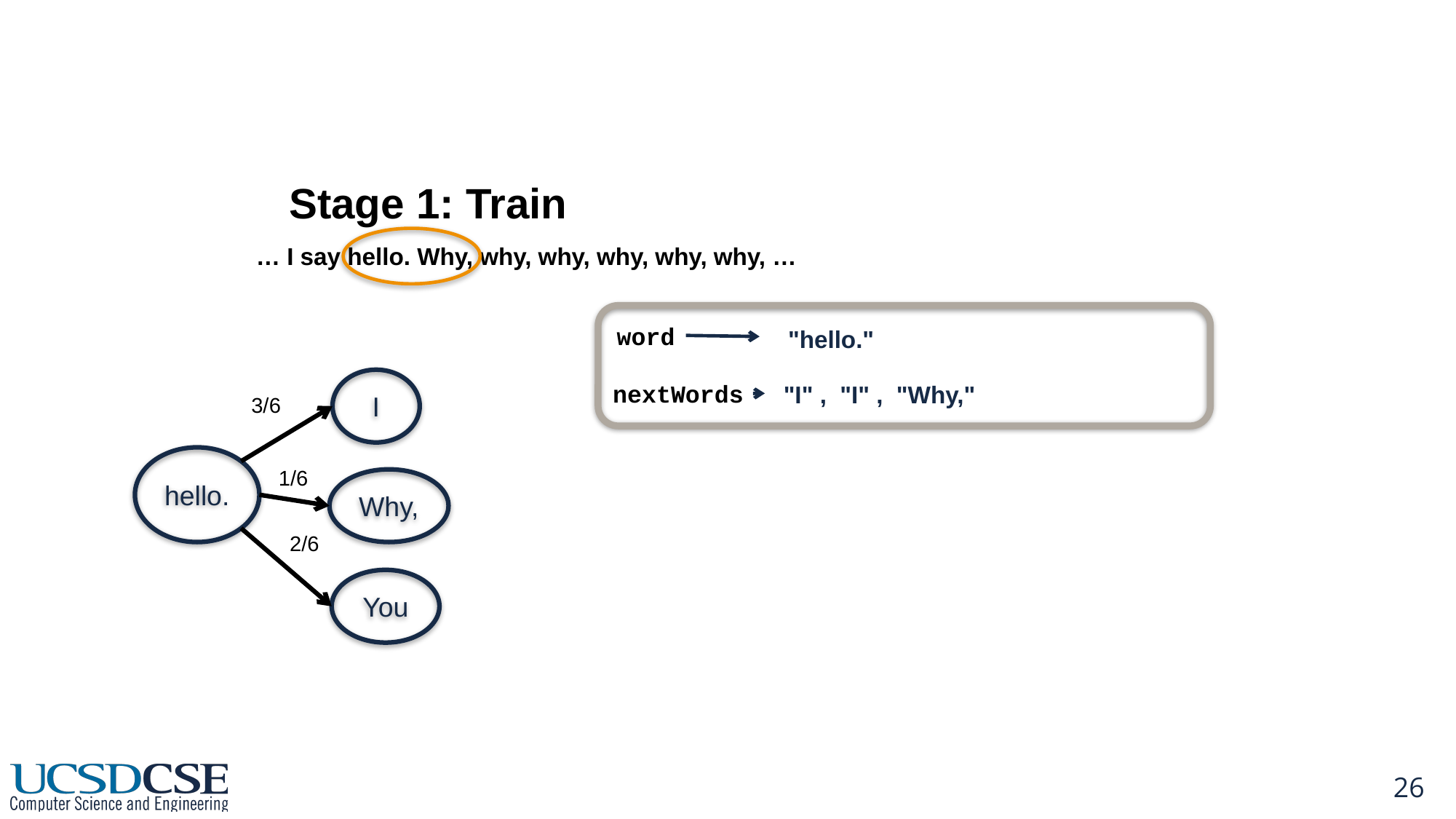

Stage 1: Train

… I say hello. Why, why, why, why, why, why, …

"hello."
word
I
"I" ,  "I" ,  "Why,"
nextWords
3/6
hello.
1/6
Why,
2/6
You